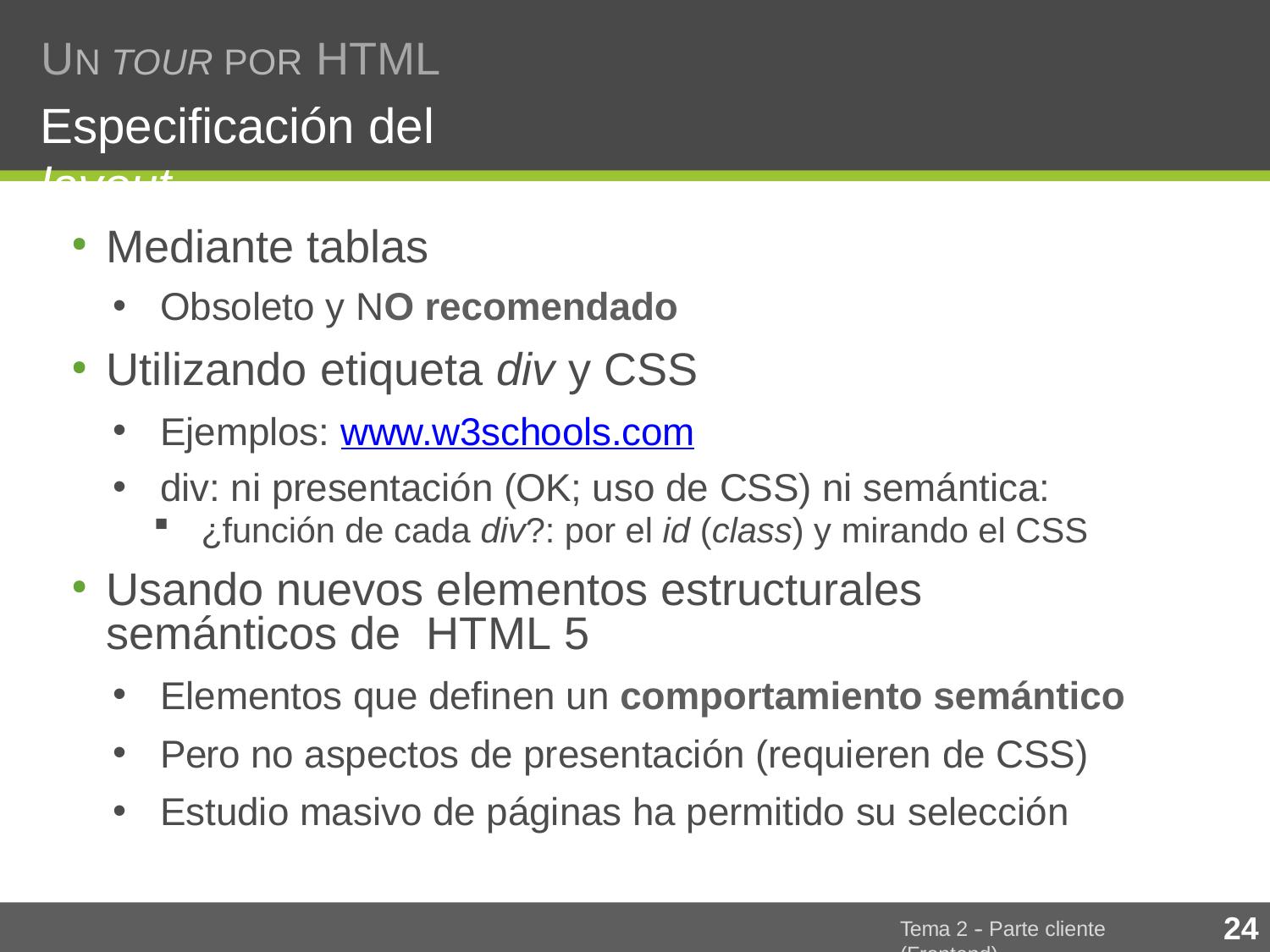

# UN TOUR POR HTML
Especiﬁcación del layout
Mediante tablas
Obsoleto y NO recomendado
Utilizando etiqueta div y CSS
Ejemplos: www.w3schools.com
div: ni presentación (OK; uso de CSS) ni semántica:
¿función de cada div?: por el id (class) y mirando el CSS
Usando nuevos elementos estructurales semánticos de  HTML 5
Elementos que deﬁnen un comportamiento semántico
Pero no aspectos de presentación (requieren de CSS)
Estudio masivo de páginas ha permitido su selección
24
Tema 2 -­‐ Parte cliente (Frontend)